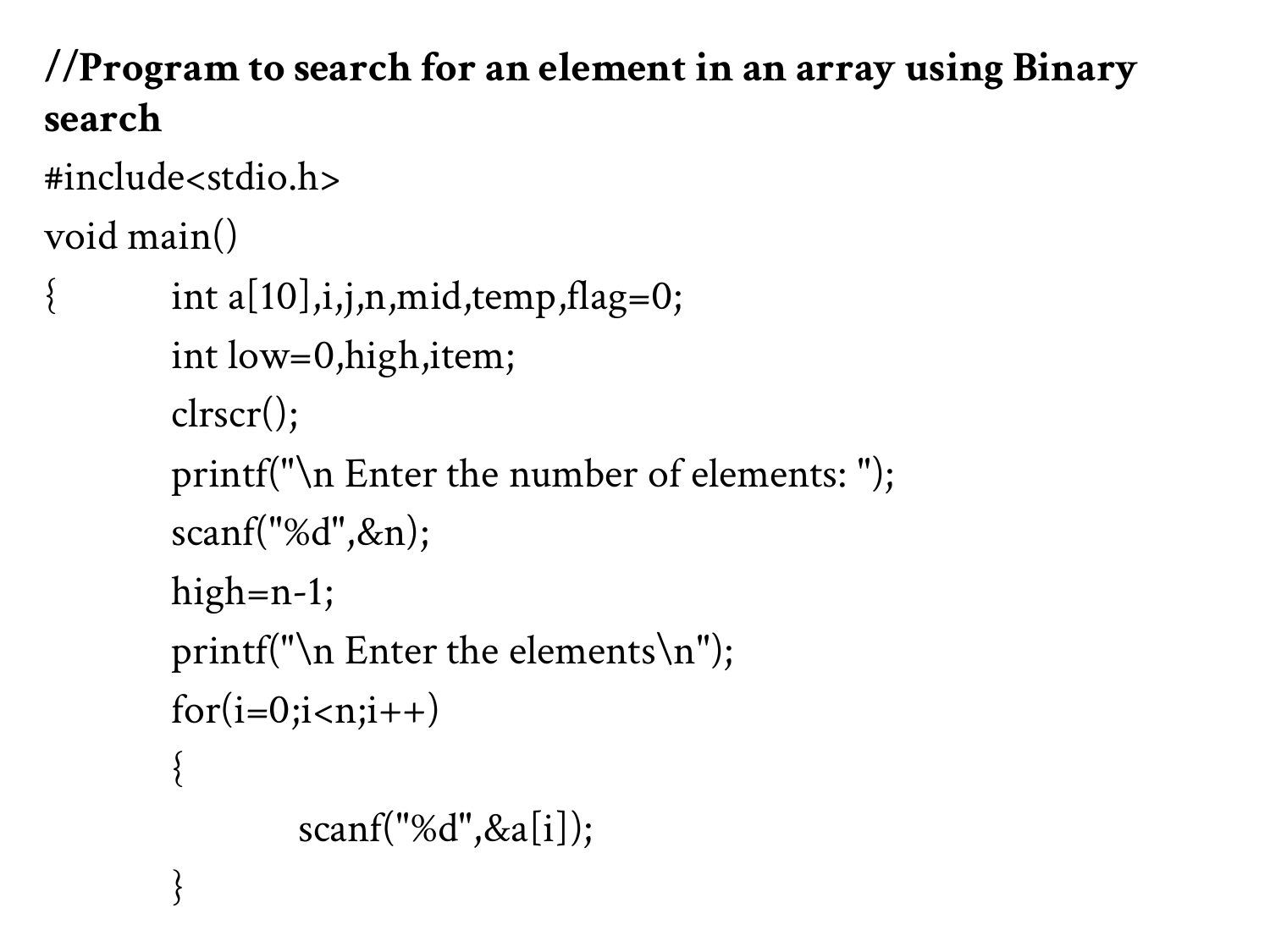

//Program to search for an element in an array using Binary search
#include<stdio.h>
void main()
{	int a[10],i,j,n,mid,temp,flag=0;
	int low=0,high,item;
	clrscr();
	printf("\n Enter the number of elements: ");
	scanf("%d",&n);
	high=n-1;
	printf("\n Enter the elements\n");
	for(i=0;i<n;i++)
	{
		scanf("%d",&a[i]);
	}